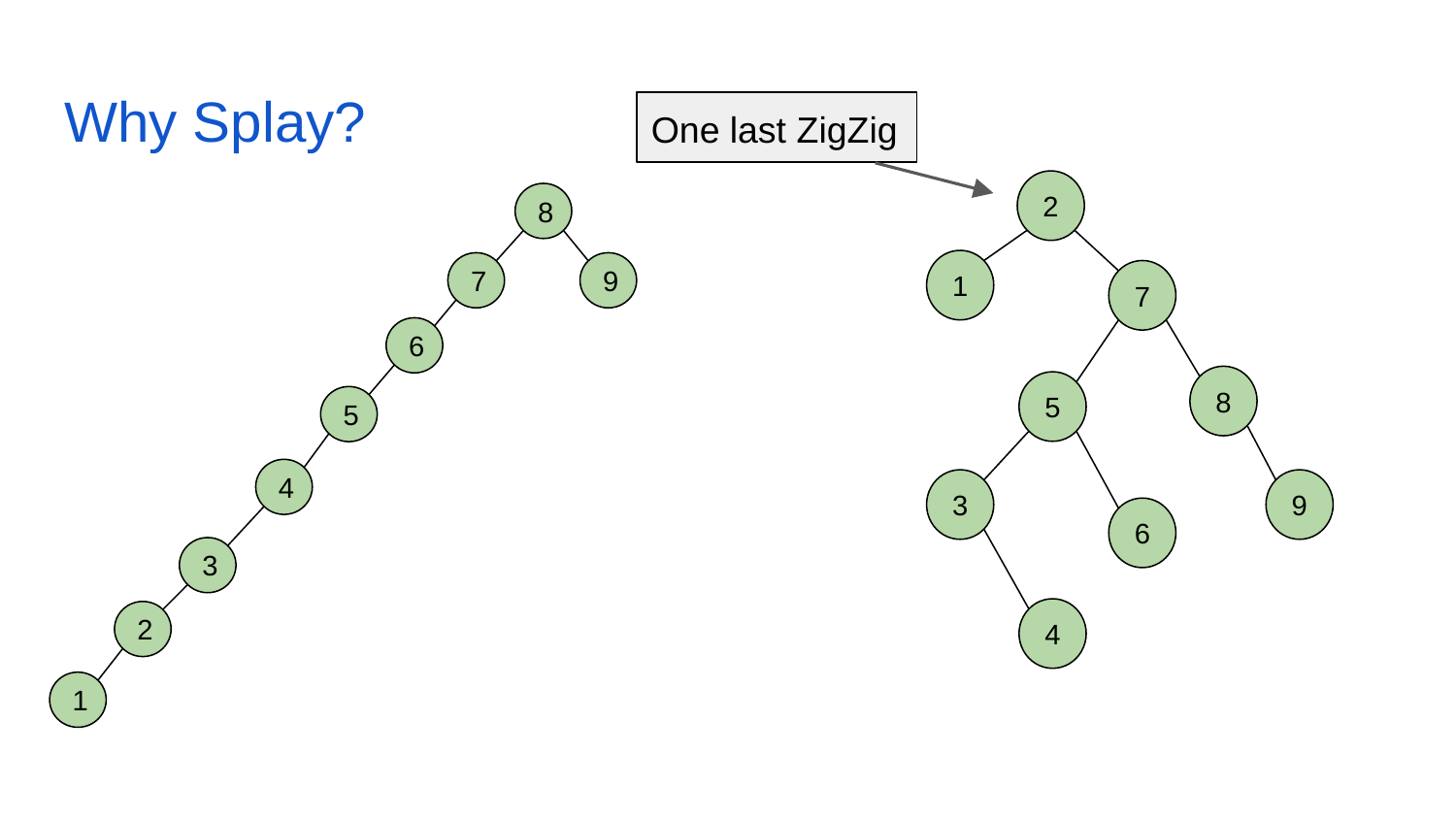

# Why Splay?
One last ZigZig
2
8
1
7
9
7
6
8
5
5
4
9
3
6
3
4
2
1